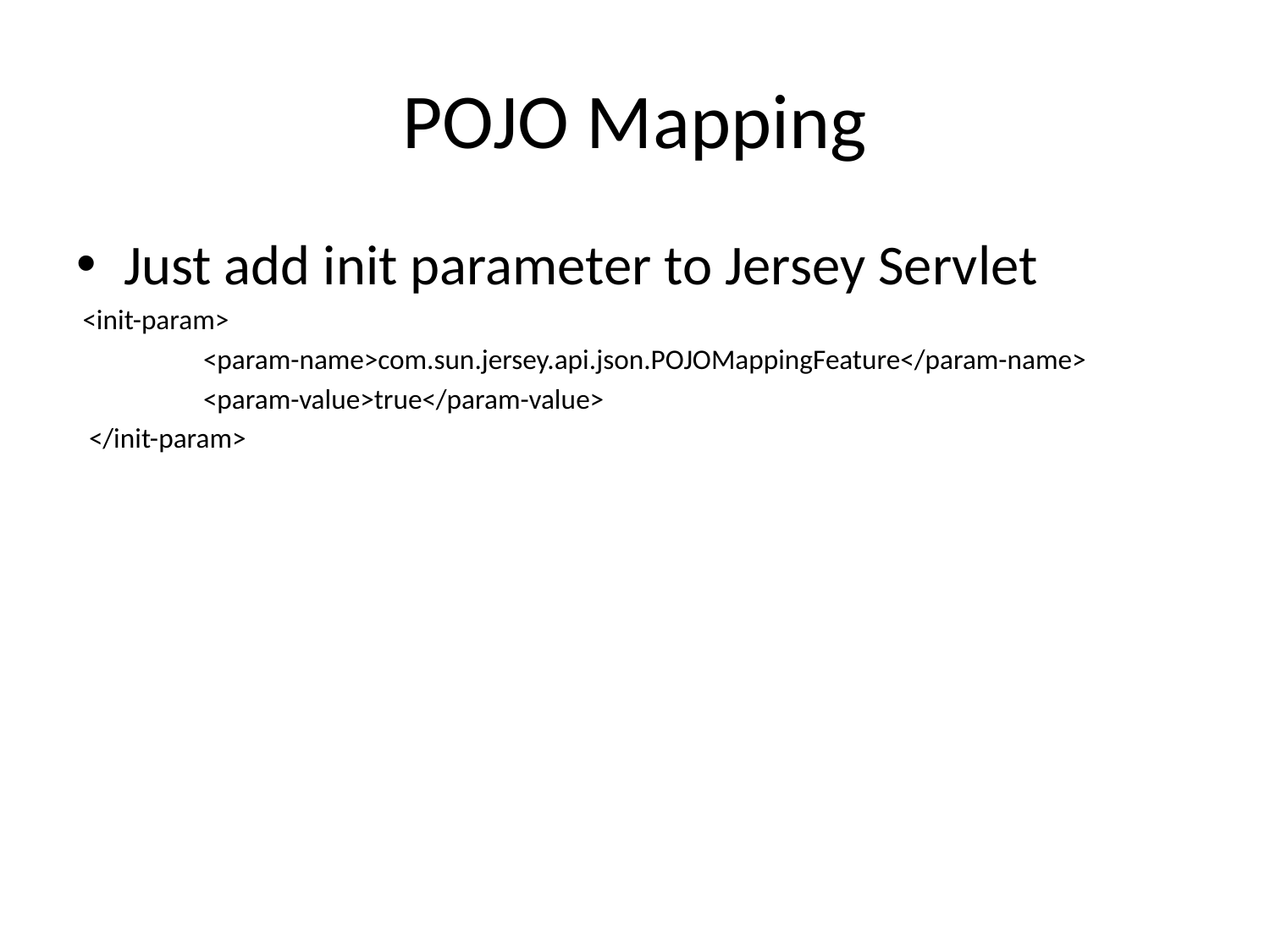

# POJO Mapping
Just add init parameter to Jersey Servlet
 <init-param>
	<param-name>com.sun.jersey.api.json.POJOMappingFeature</param-name>
	<param-value>true</param-value>
  </init-param>